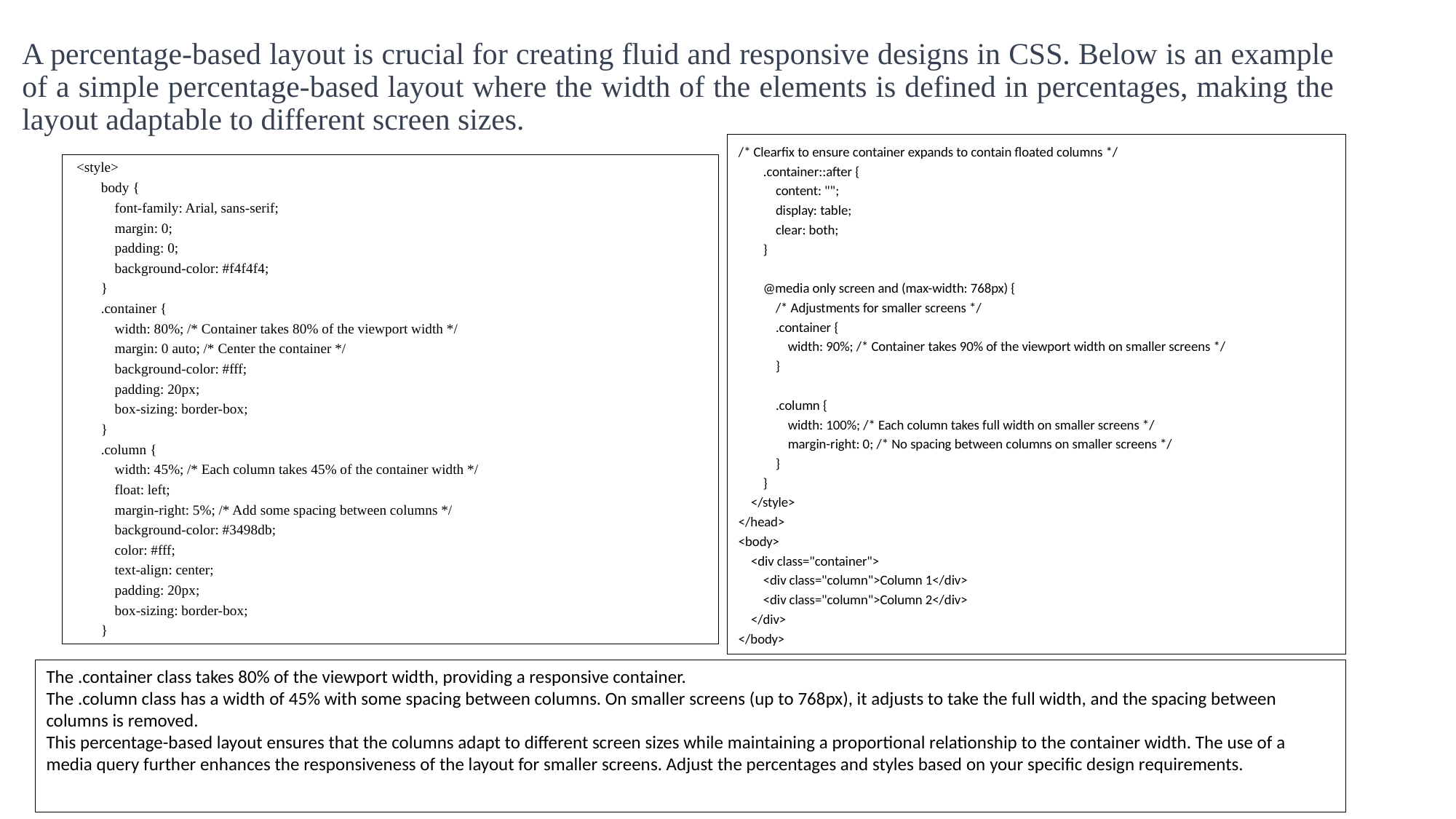

# A percentage-based layout is crucial for creating fluid and responsive designs in CSS. Below is an example of a simple percentage-based layout where the width of the elements is defined in percentages, making the layout adaptable to different screen sizes.
/* Clearfix to ensure container expands to contain floated columns */
        .container::after {
            content: "";
            display: table;
            clear: both;
        }

        @media only screen and (max-width: 768px) {
            /* Adjustments for smaller screens */
            .container {
                width: 90%; /* Container takes 90% of the viewport width on smaller screens */
            }

            .column {
                width: 100%; /* Each column takes full width on smaller screens */
                margin-right: 0; /* No spacing between columns on smaller screens */
            }
        }
    </style>
</head>
<body>
    <div class="container">
        <div class="column">Column 1</div>
        <div class="column">Column 2</div>
    </div>
</body>
 <style>
        body {
            font-family: Arial, sans-serif;
            margin: 0;
            padding: 0;
            background-color: #f4f4f4;
        }
        .container {
            width: 80%; /* Container takes 80% of the viewport width */
            margin: 0 auto; /* Center the container */
            background-color: #fff;
            padding: 20px;
            box-sizing: border-box;
        }
        .column {
            width: 45%; /* Each column takes 45% of the container width */
            float: left;
            margin-right: 5%; /* Add some spacing between columns */
            background-color: #3498db;
            color: #fff;
            text-align: center;
            padding: 20px;
            box-sizing: border-box;
        }
The .container class takes 80% of the viewport width, providing a responsive container.
The .column class has a width of 45% with some spacing between columns. On smaller screens (up to 768px), it adjusts to take the full width, and the spacing between columns is removed.
This percentage-based layout ensures that the columns adapt to different screen sizes while maintaining a proportional relationship to the container width. The use of a media query further enhances the responsiveness of the layout for smaller screens. Adjust the percentages and styles based on your specific design requirements.